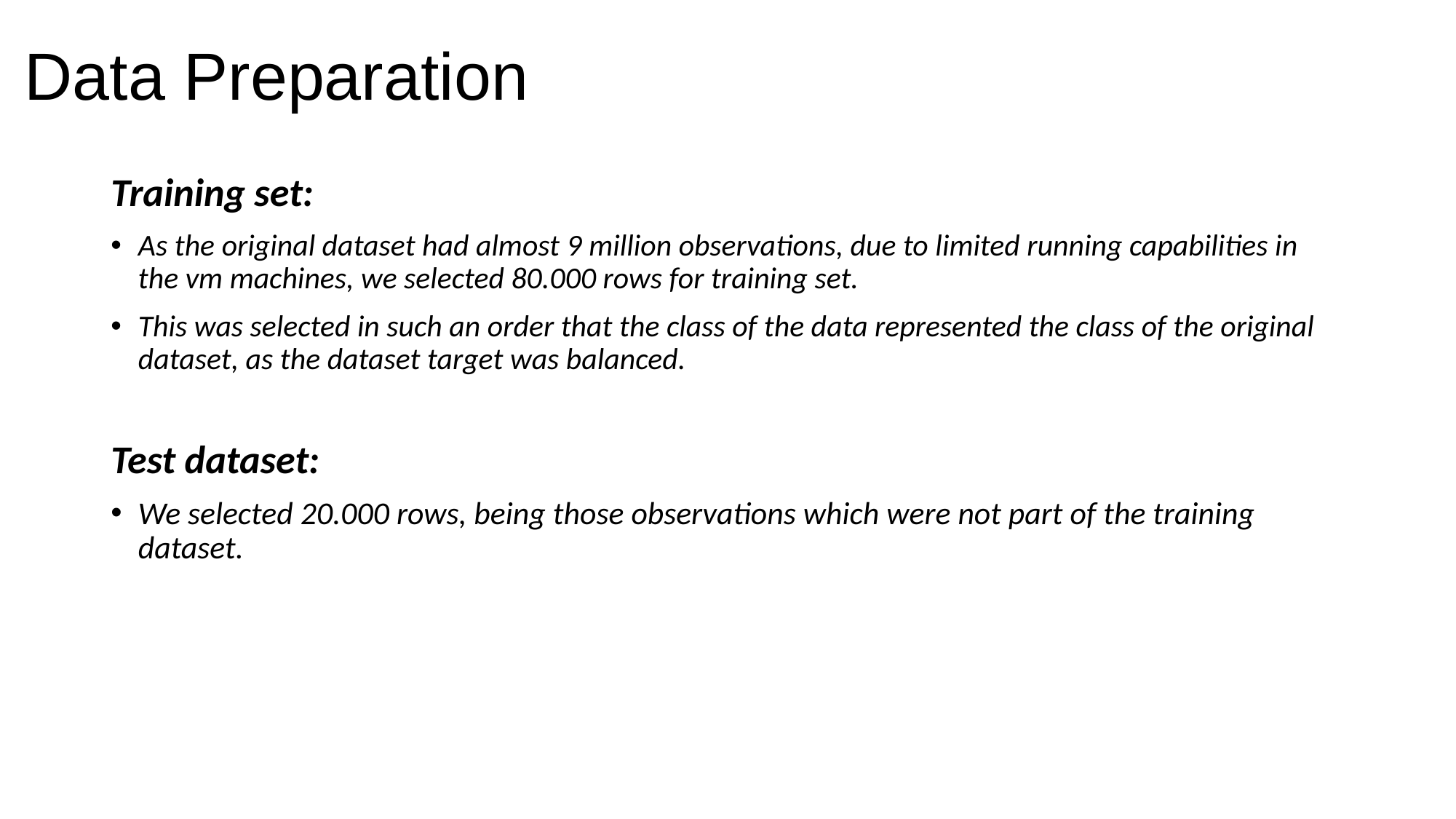

# Data Preparation
Training set:
As the original dataset had almost 9 million observations, due to limited running capabilities in the vm machines, we selected 80.000 rows for training set.
This was selected in such an order that the class of the data represented the class of the original dataset, as the dataset target was balanced.

Test dataset:
We selected 20.000 rows, being those observations which were not part of the training dataset.